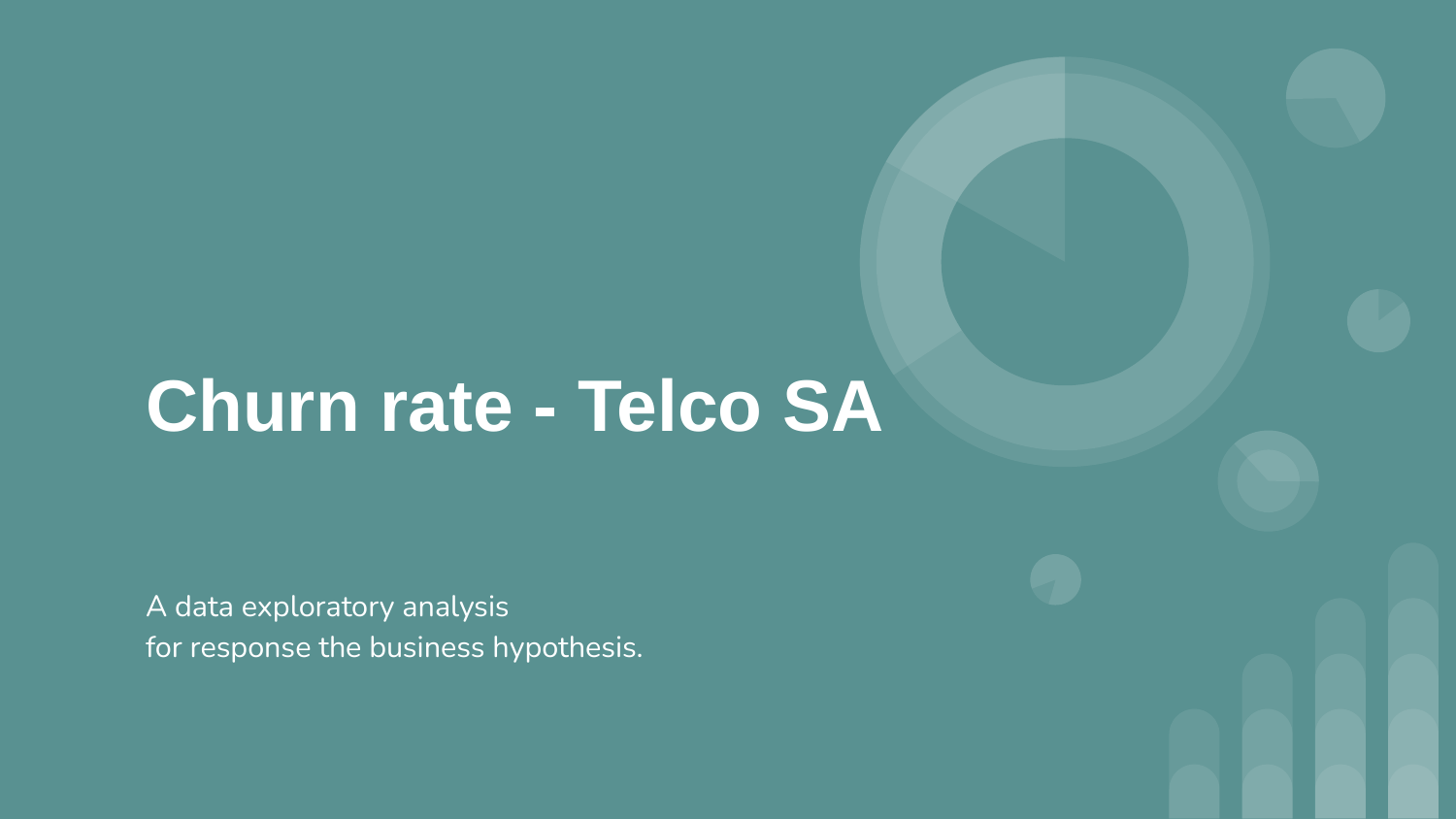

# Churn rate - Telco SA
A data exploratory analysis
for response the business hypothesis.